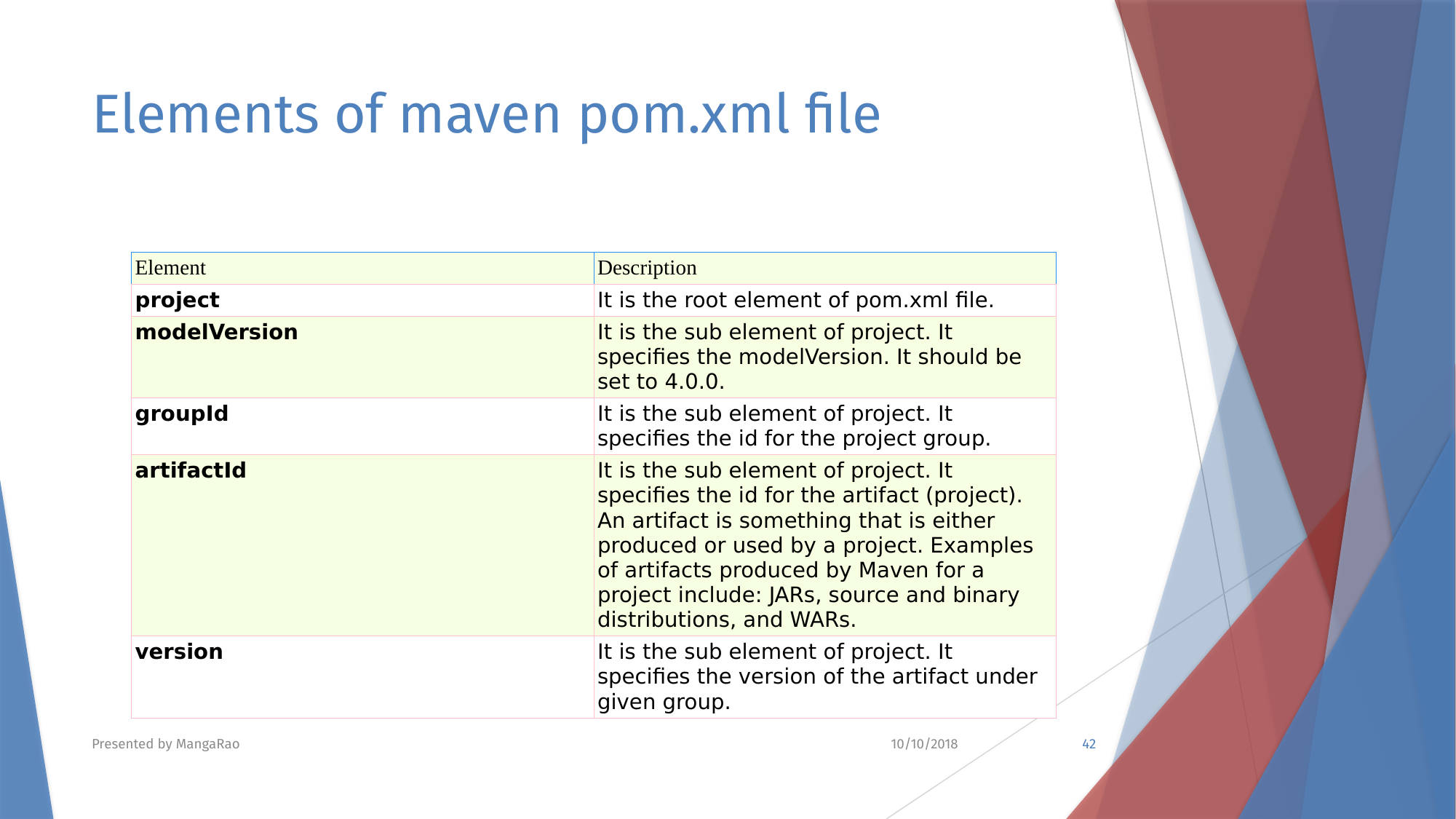

# Elements of maven pom.xml file
| Element | Description |
| --- | --- |
| project | It is the root element of pom.xml file. |
| modelVersion | It is the sub element of project. It specifies the modelVersion. It should be set to 4.0.0. |
| groupId | It is the sub element of project. It specifies the id for the project group. |
| artifactId | It is the sub element of project. It specifies the id for the artifact (project). An artifact is something that is either produced or used by a project. Examples of artifacts produced by Maven for a project include: JARs, source and binary distributions, and WARs. |
| version | It is the sub element of project. It specifies the version of the artifact under given group. |
Presented by MangaRao
10/10/2018
42